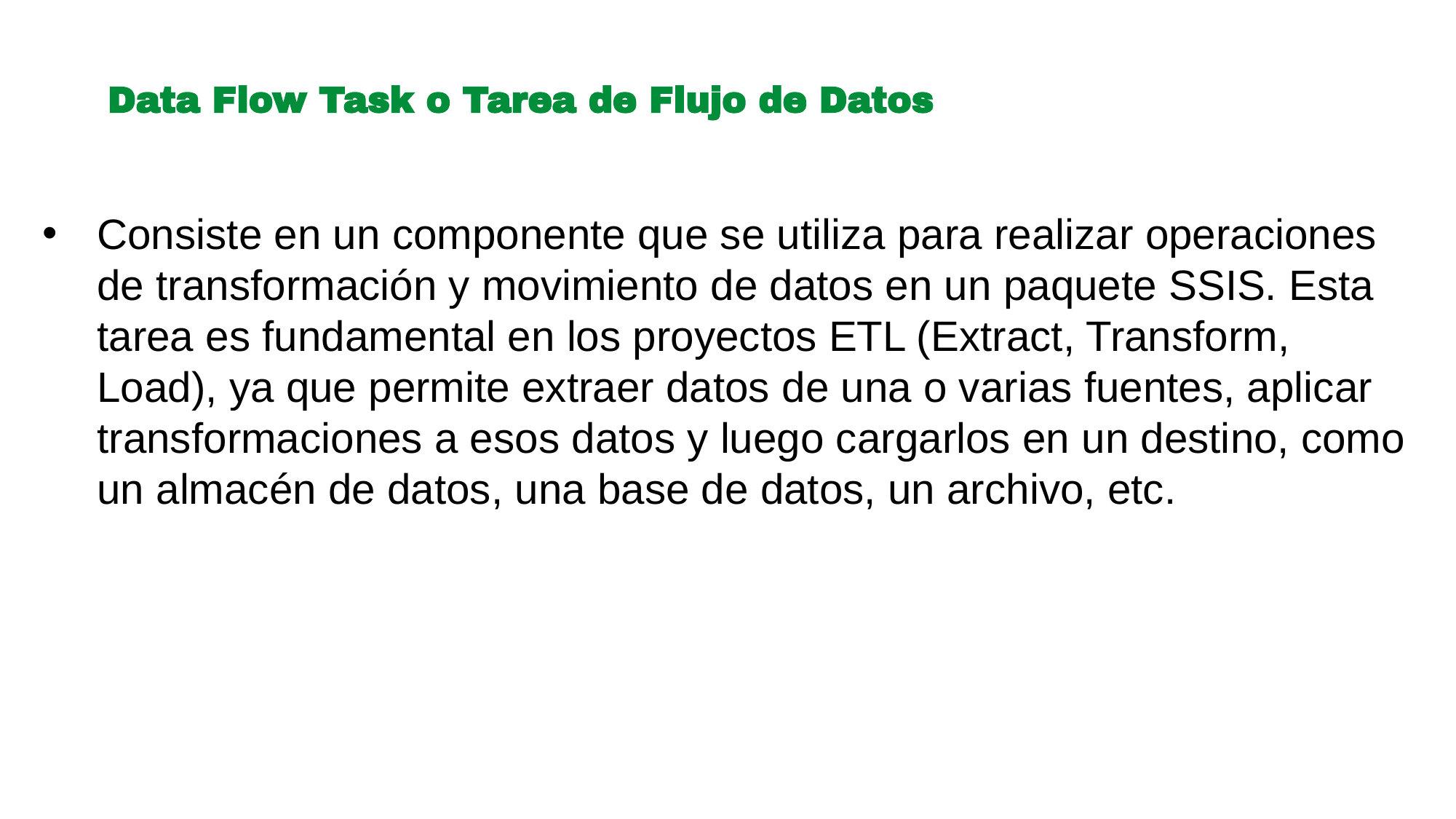

Data Flow Task o Tarea de Flujo de Datos
Consiste en un componente que se utiliza para realizar operaciones de transformación y movimiento de datos en un paquete SSIS. Esta tarea es fundamental en los proyectos ETL (Extract, Transform, Load), ya que permite extraer datos de una o varias fuentes, aplicar transformaciones a esos datos y luego cargarlos en un destino, como un almacén de datos, una base de datos, un archivo, etc.